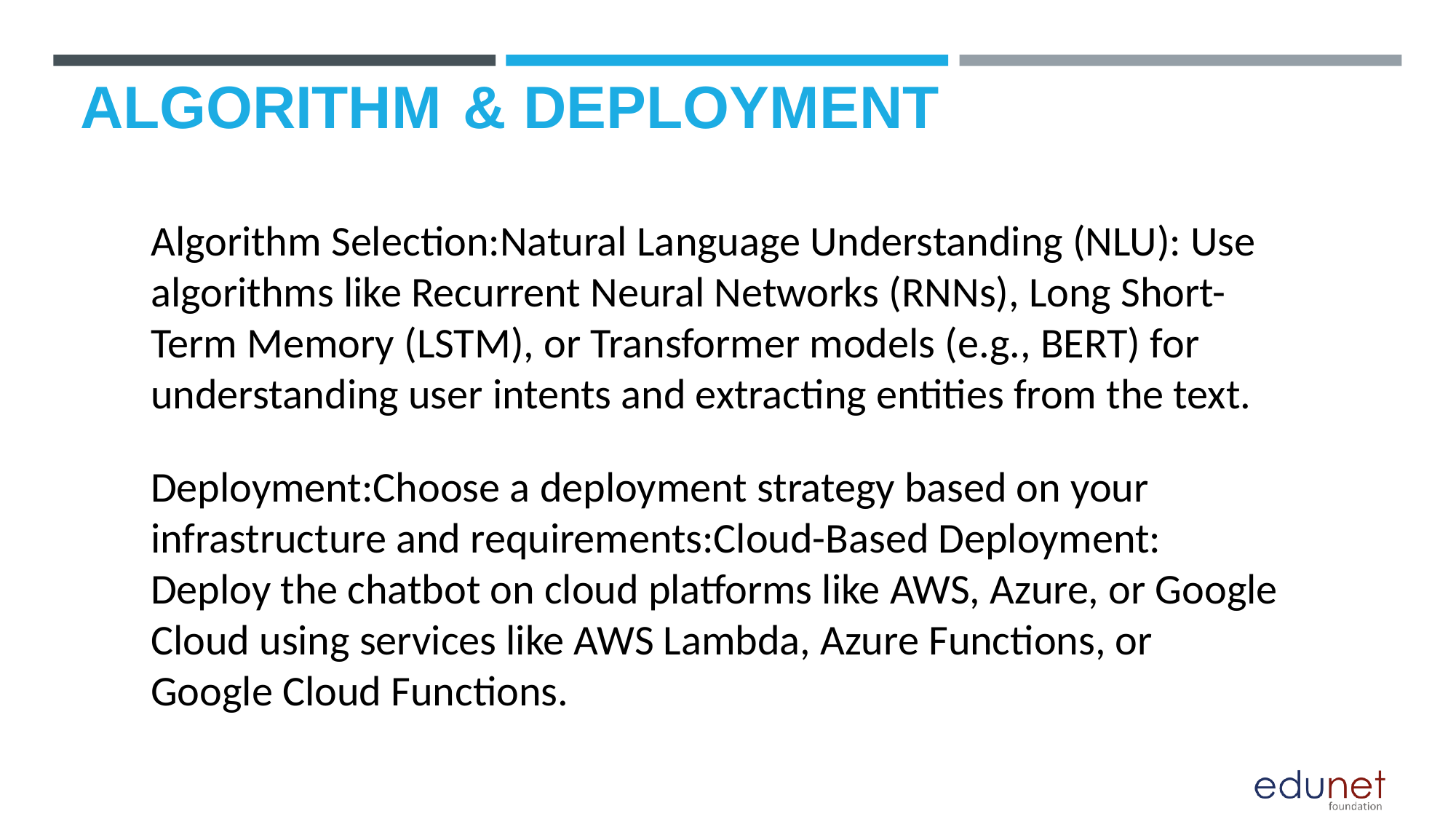

# ALGORITHM & DEPLOYMENT
Algorithm Selection:Natural Language Understanding (NLU): Use algorithms like Recurrent Neural Networks (RNNs), Long Short-Term Memory (LSTM), or Transformer models (e.g., BERT) for understanding user intents and extracting entities from the text.
Deployment:Choose a deployment strategy based on your infrastructure and requirements:Cloud-Based Deployment: Deploy the chatbot on cloud platforms like AWS, Azure, or Google Cloud using services like AWS Lambda, Azure Functions, or Google Cloud Functions.